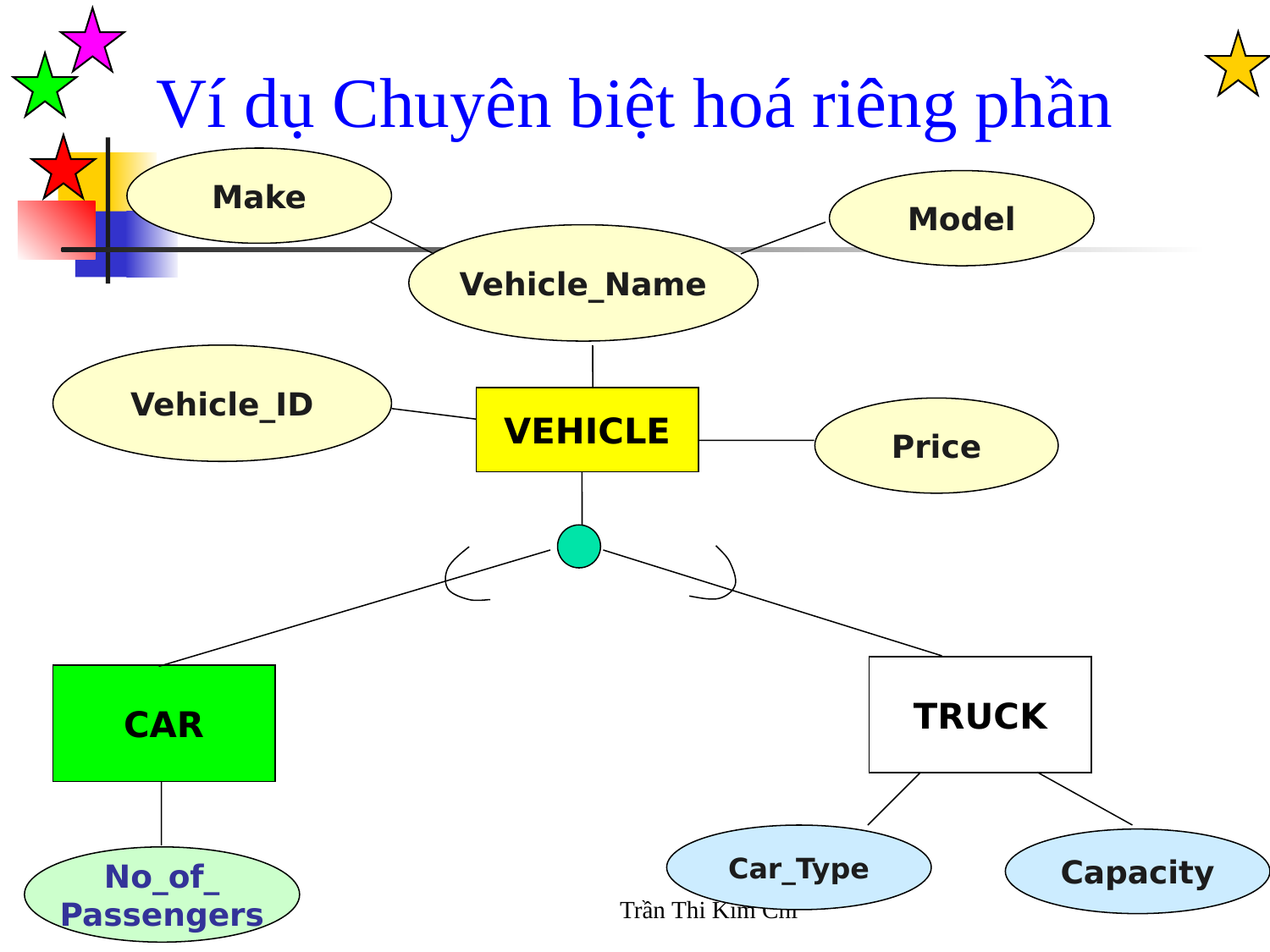

Ví dụ Chuyên biệt hoá riêng phần
Make
Model

Vehicle_Name
Vehicle_ID

VEHICLE
Price

TRUCK
CAR

Car_Type
Capacity
No_of_
Passengers
24
Trần Thi Kim Chi